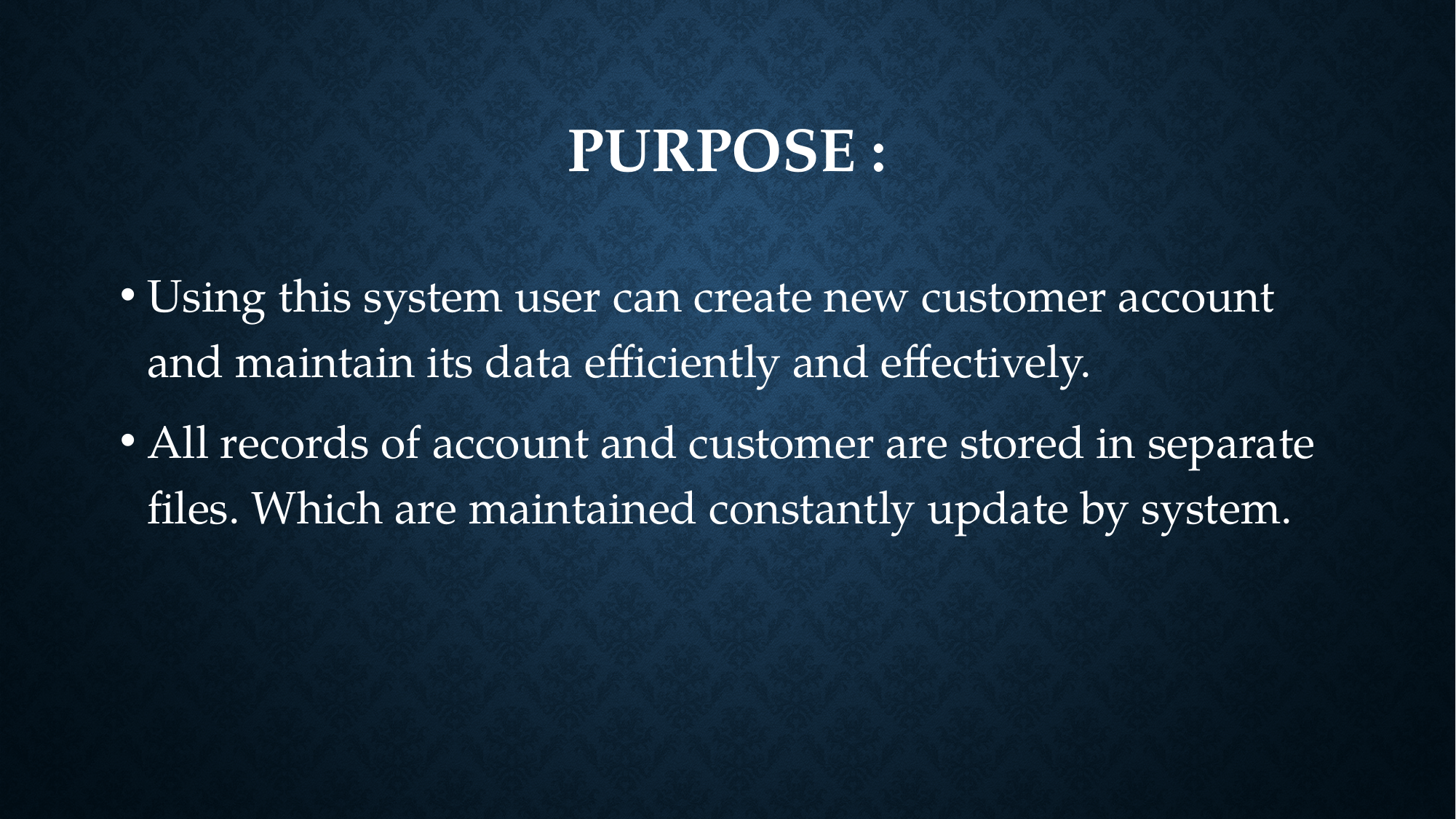

# Purpose :
Using this system user can create new customer account and maintain its data efficiently and effectively.
All records of account and customer are stored in separate files. Which are maintained constantly update by system.